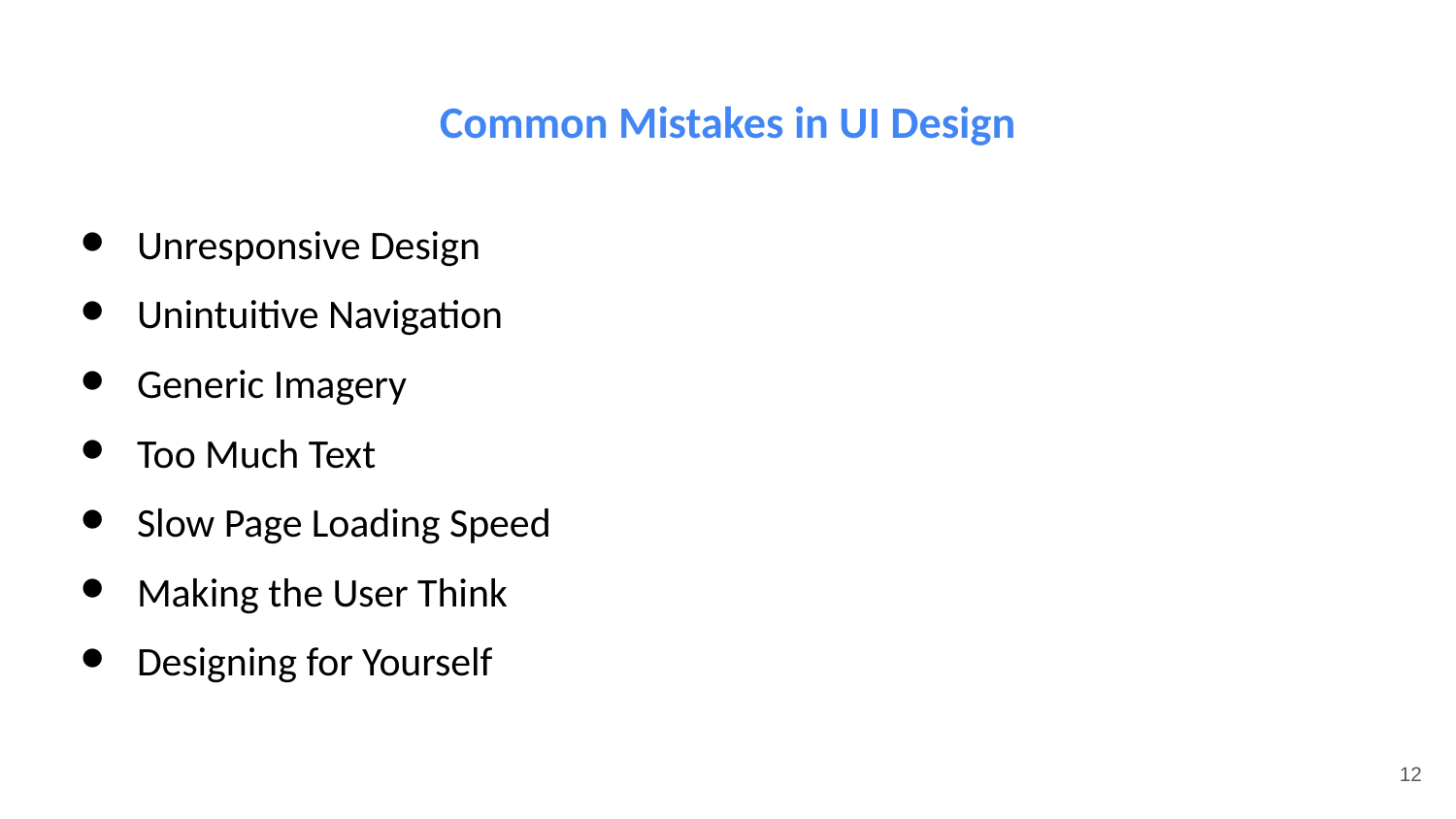

# Common Mistakes in UI Design
Unresponsive Design
Unintuitive Navigation
Generic Imagery
Too Much Text
Slow Page Loading Speed
Making the User Think
Designing for Yourself
12